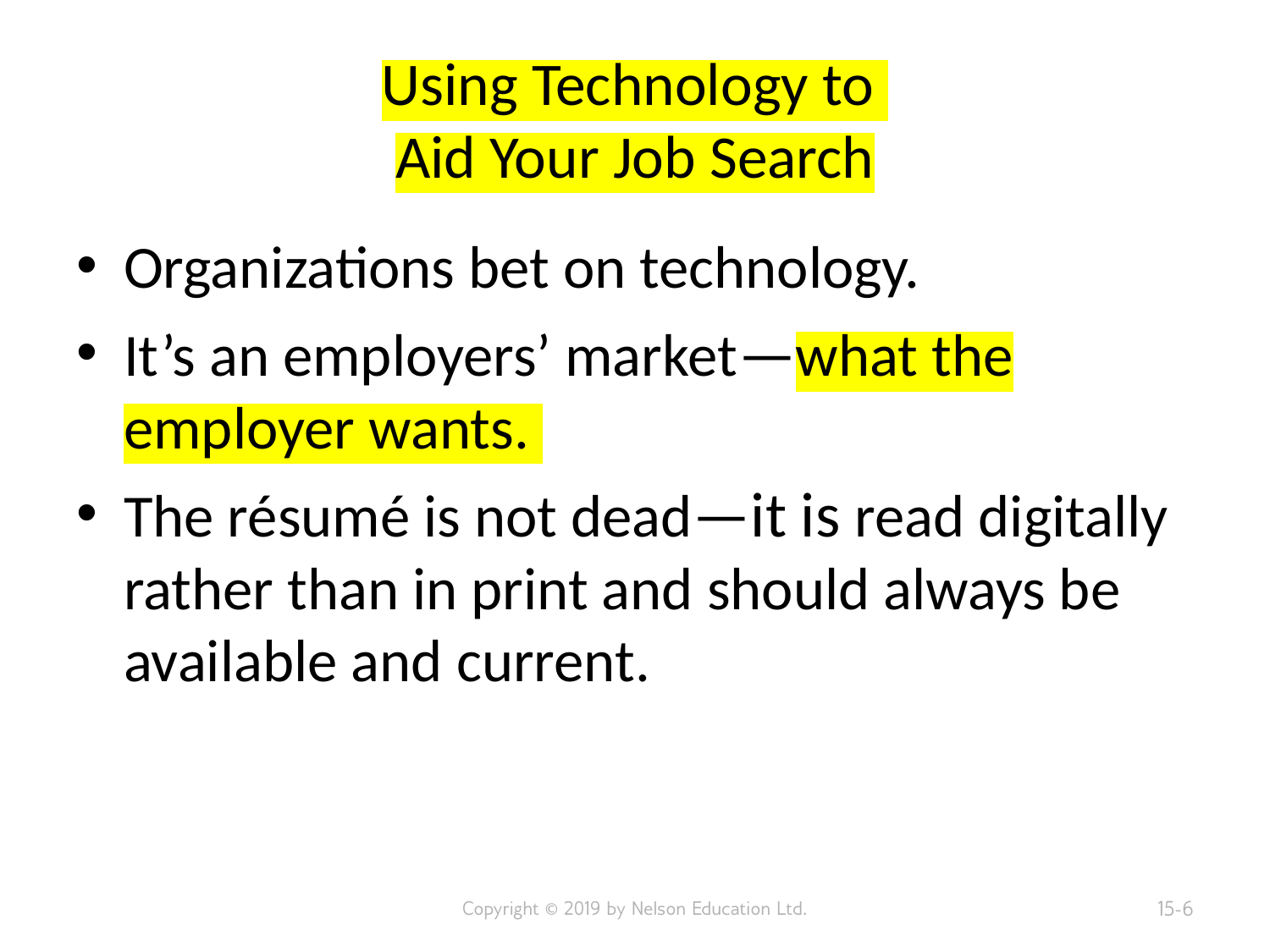

# Using Technology to Aid Your Job Search
Organizations bet on technology.
It’s an employers’ market—what the employer wants.
The résumé is not dead—it is read digitally rather than in print and should always be available and current.

Copyright © 2019 by Nelson Education Ltd.
15-6